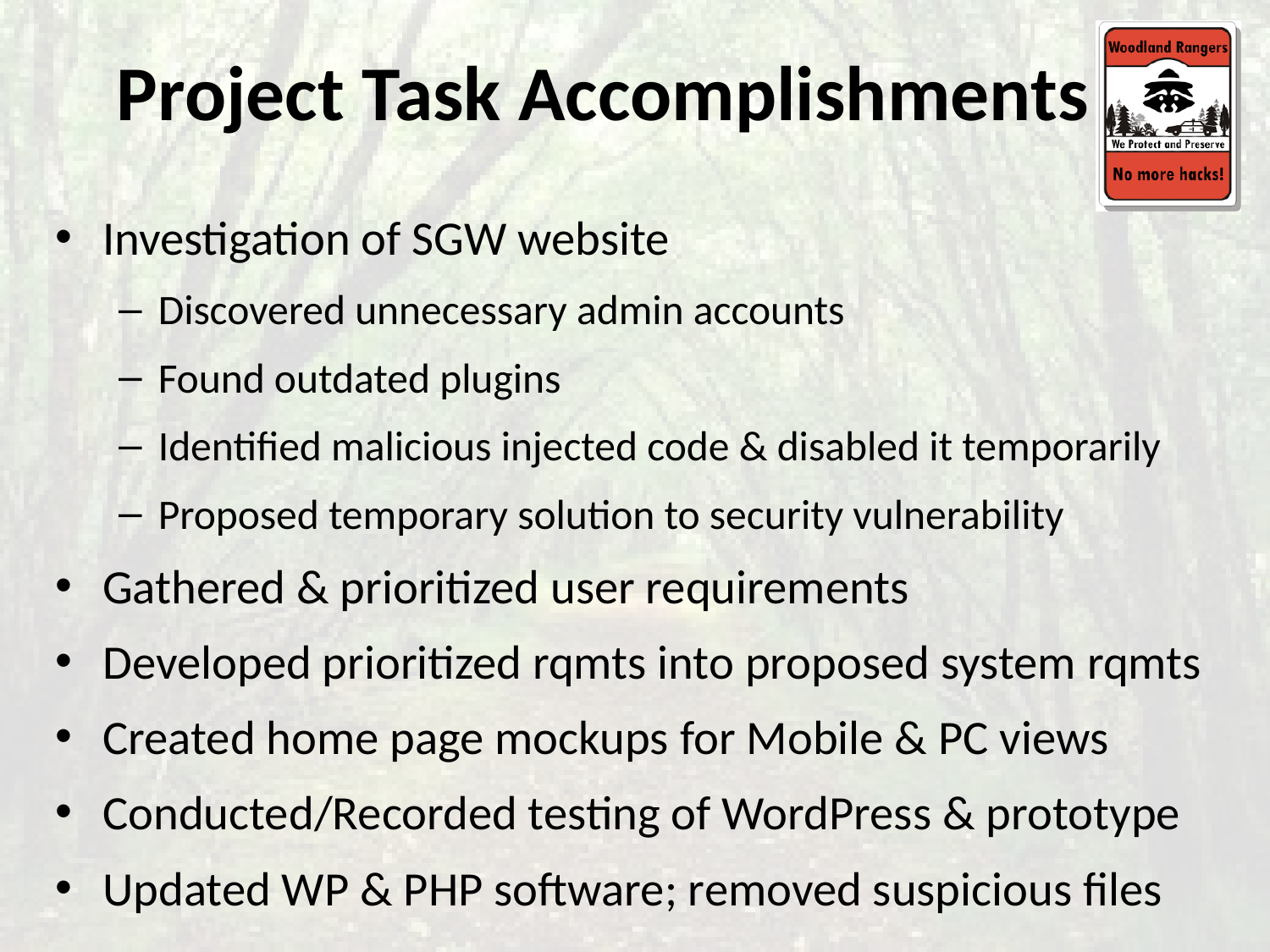

# Project Task Accomplishments
Investigation of SGW website
Discovered unnecessary admin accounts
Found outdated plugins
Identified malicious injected code & disabled it temporarily
Proposed temporary solution to security vulnerability
Gathered & prioritized user requirements
Developed prioritized rqmts into proposed system rqmts
Created home page mockups for Mobile & PC views
Conducted/Recorded testing of WordPress & prototype
Updated WP & PHP software; removed suspicious files